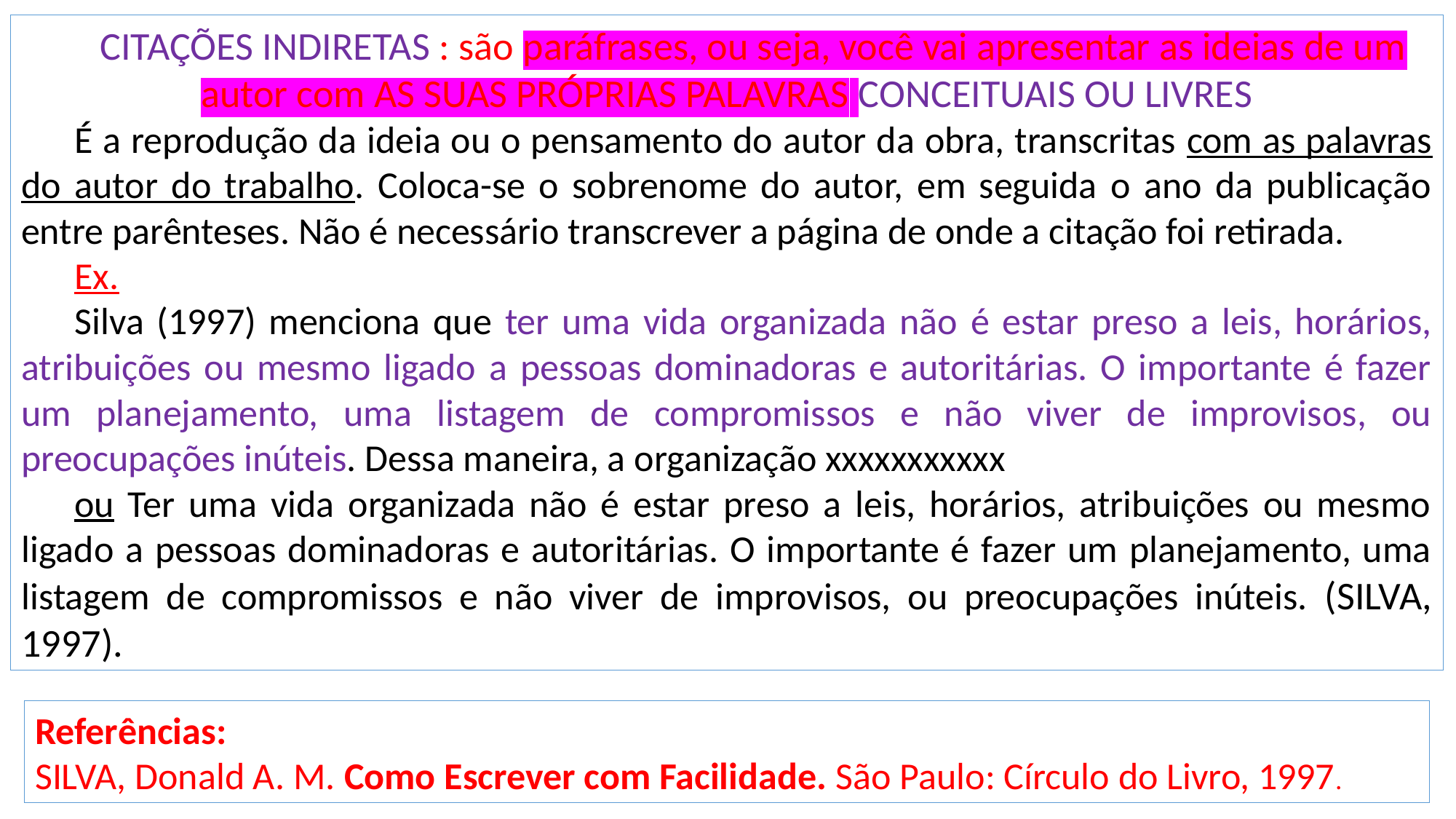

CITAÇÕES INDIRETAS : são paráfrases, ou seja, você vai apresentar as ideias de um autor com AS SUAS PRÓPRIAS PALAVRAS CONCEITUAIS OU LIVRES
É a reprodução da ideia ou o pensamento do autor da obra, transcritas com as palavras do autor do trabalho. Coloca-se o sobrenome do autor, em seguida o ano da publicação entre parênteses. Não é necessário transcrever a página de onde a citação foi retirada.
Ex.
Silva (1997) menciona que ter uma vida organizada não é estar preso a leis, horários, atribuições ou mesmo ligado a pessoas dominadoras e autoritárias. O importante é fazer um planejamento, uma listagem de compromissos e não viver de improvisos, ou preocupações inúteis. Dessa maneira, a organização xxxxxxxxxxx
ou Ter uma vida organizada não é estar preso a leis, horários, atribuições ou mesmo ligado a pessoas dominadoras e autoritárias. O importante é fazer um planejamento, uma listagem de compromissos e não viver de improvisos, ou preocupações inúteis. (SILVA, 1997).
Referências:
SILVA, Donald A. M. Como Escrever com Facilidade. São Paulo: Círculo do Livro, 1997.